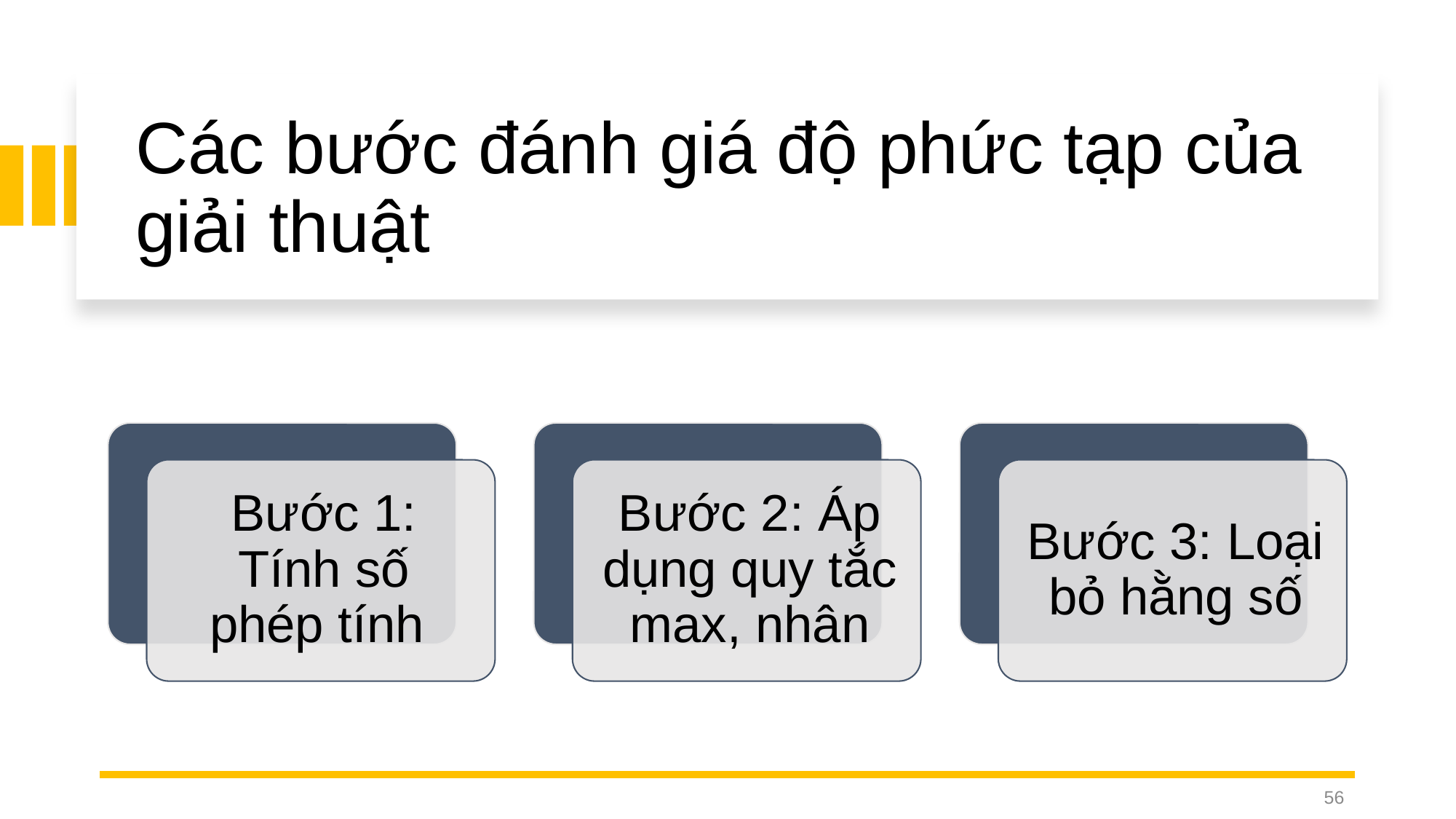

# Các bước đánh giá độ phức tạp của giải thuật

Bước 1: Tính số phép tính
Bước 2: Áp dụng quy tắc max, nhân
Bước 3: Loại bỏ hằng số
56